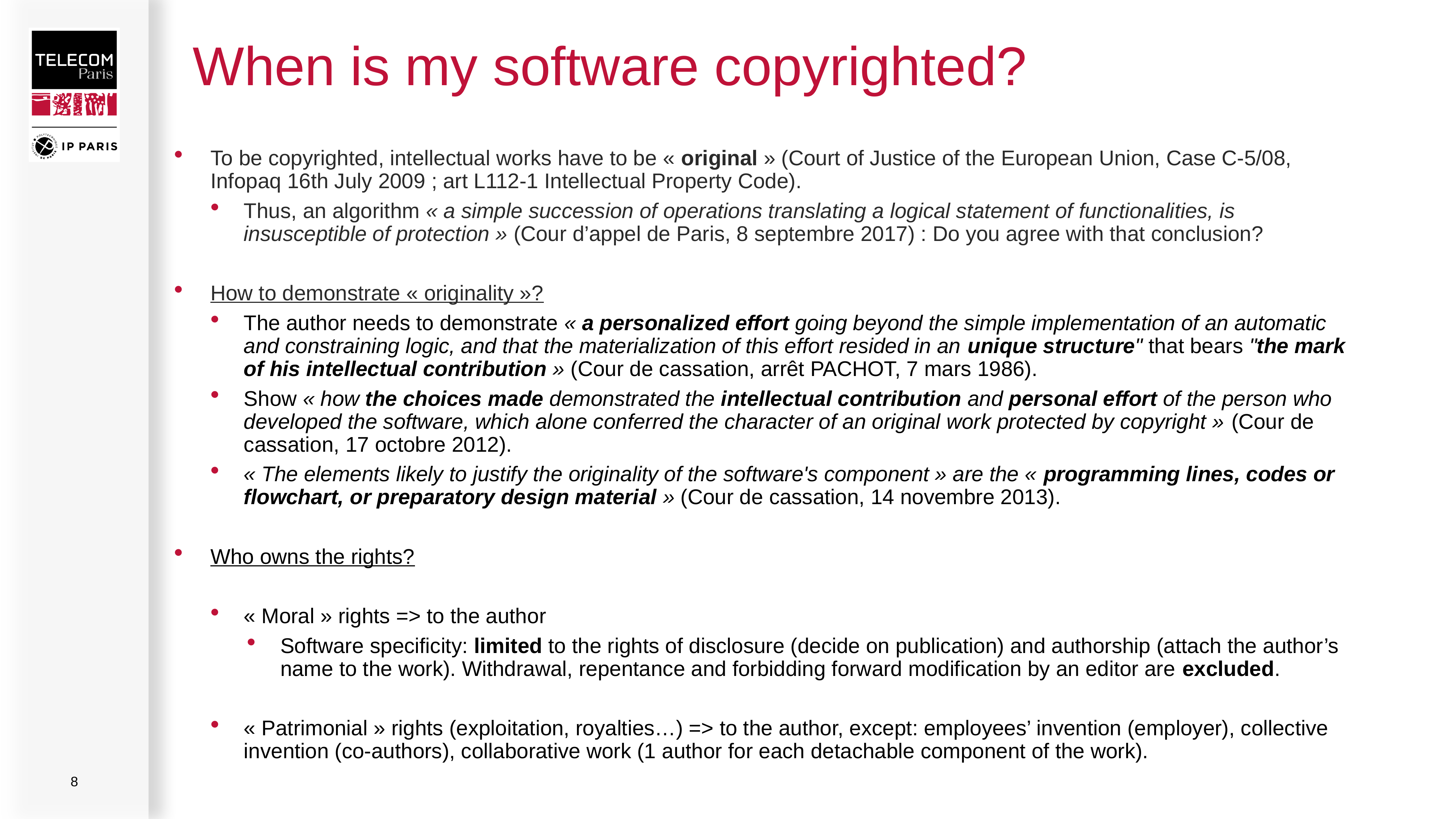

# When is my software copyrighted?

To be copyrighted, intellectual works have to be « original » (Court of Justice of the European Union, Case C-5/08, Infopaq 16th July 2009 ; art L112-1 Intellectual Property Code).
Thus, an algorithm « a simple succession of operations translating a logical statement of functionalities, is insusceptible of protection » (Cour d’appel de Paris, 8 septembre 2017) : Do you agree with that conclusion?

How to demonstrate « originality »?
The author needs to demonstrate « a personalized effort going beyond the simple implementation of an automatic and constraining logic, and that the materialization of this effort resided in an unique structure" that bears "the mark of his intellectual contribution » (Cour de cassation, arrêt PACHOT, 7 mars 1986).
Show « how the choices made demonstrated the intellectual contribution and personal effort of the person who developed the software, which alone conferred the character of an original work protected by copyright » (Cour de cassation, 17 octobre 2012).
« The elements likely to justify the originality of the software's component » are the « programming lines, codes or flowchart, or preparatory design material » (Cour de cassation, 14 novembre 2013).

Who owns the rights?

« Moral » rights => to the author
Software specificity: limited to the rights of disclosure (decide on publication) and authorship (attach the author’s name to the work). Withdrawal, repentance and forbidding forward modification by an editor are excluded.

« Patrimonial » rights (exploitation, royalties…) => to the author, except: employees’ invention (employer), collective invention (co-authors), collaborative work (1 author for each detachable component of the work).
8